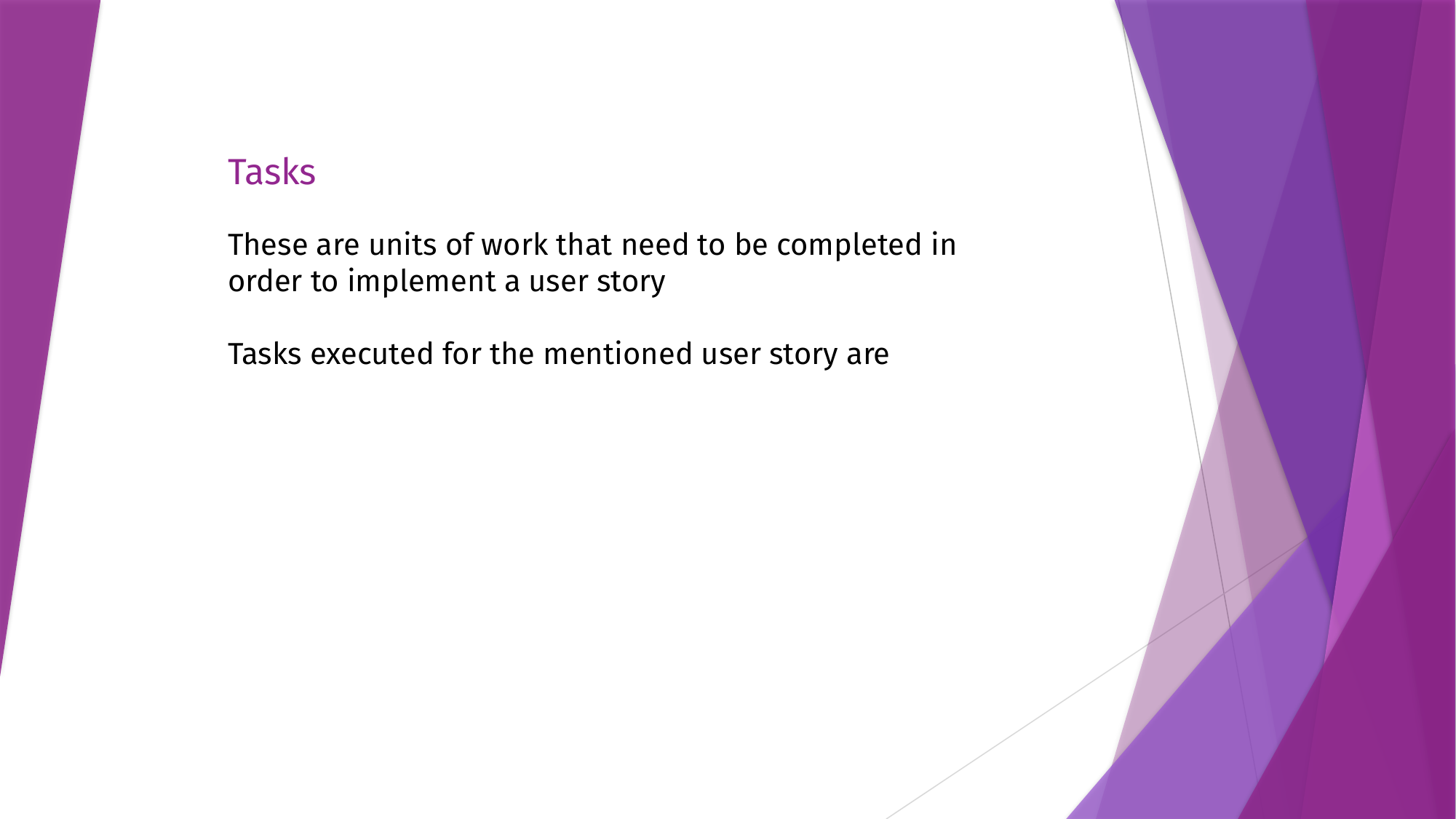

Tasks

These are units of work that need to be completed in order to implement a user story

Tasks executed for the mentioned user story are